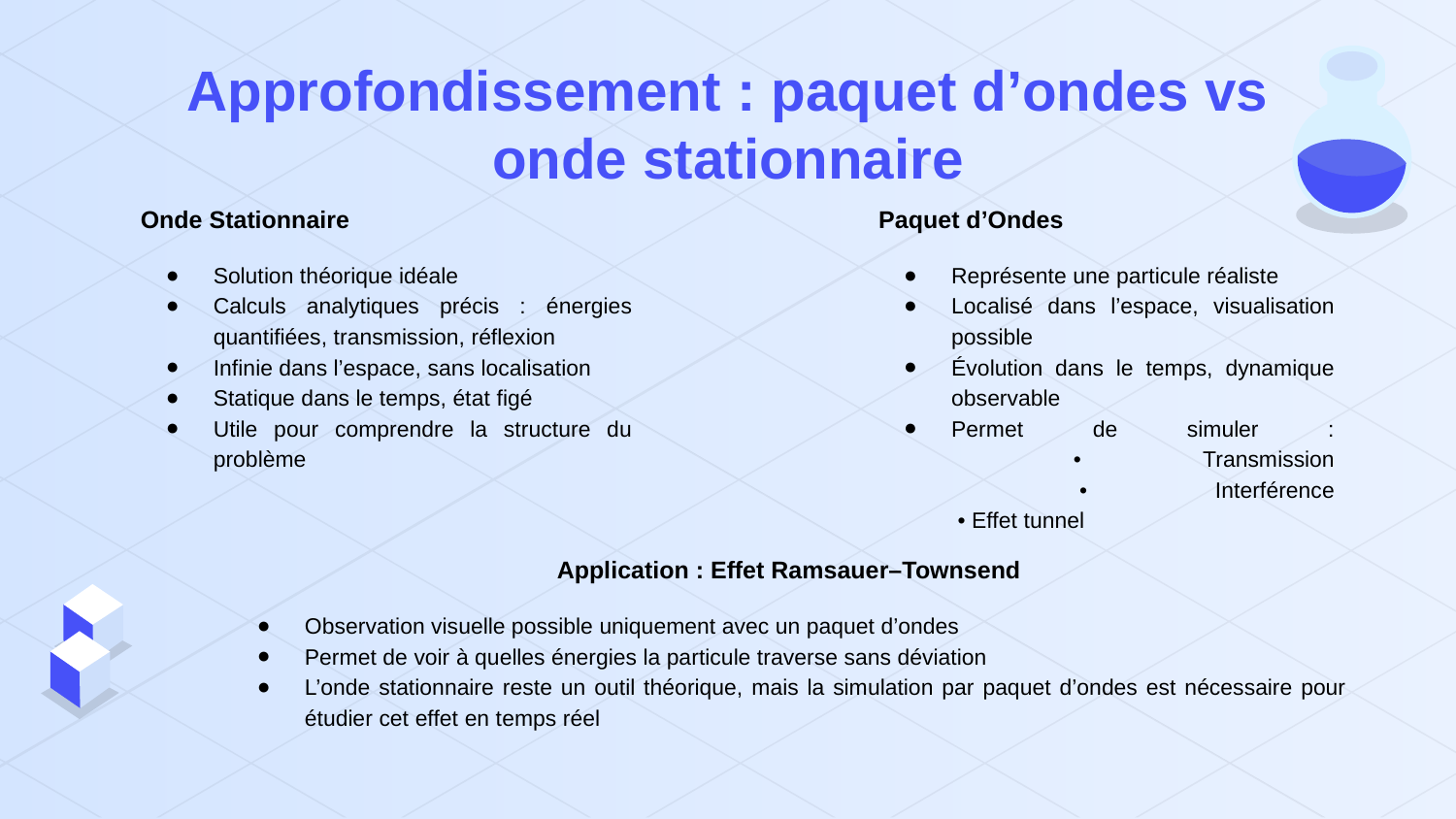

Approfondissement : paquet d’ondes vs onde stationnaire
Onde Stationnaire
Solution théorique idéale
Calculs analytiques précis : énergies quantifiées, transmission, réflexion
Infinie dans l’espace, sans localisation
Statique dans le temps, état figé
Utile pour comprendre la structure du problème

Paquet d’Ondes
Représente une particule réaliste
Localisé dans l’espace, visualisation possible
Évolution dans le temps, dynamique observable
Permet de simuler :
 • Transmission
 • Interférence
 • Effet tunnel

Application : Effet Ramsauer–Townsend
Observation visuelle possible uniquement avec un paquet d’ondes
Permet de voir à quelles énergies la particule traverse sans déviation
L’onde stationnaire reste un outil théorique, mais la simulation par paquet d’ondes est nécessaire pour étudier cet effet en temps réel